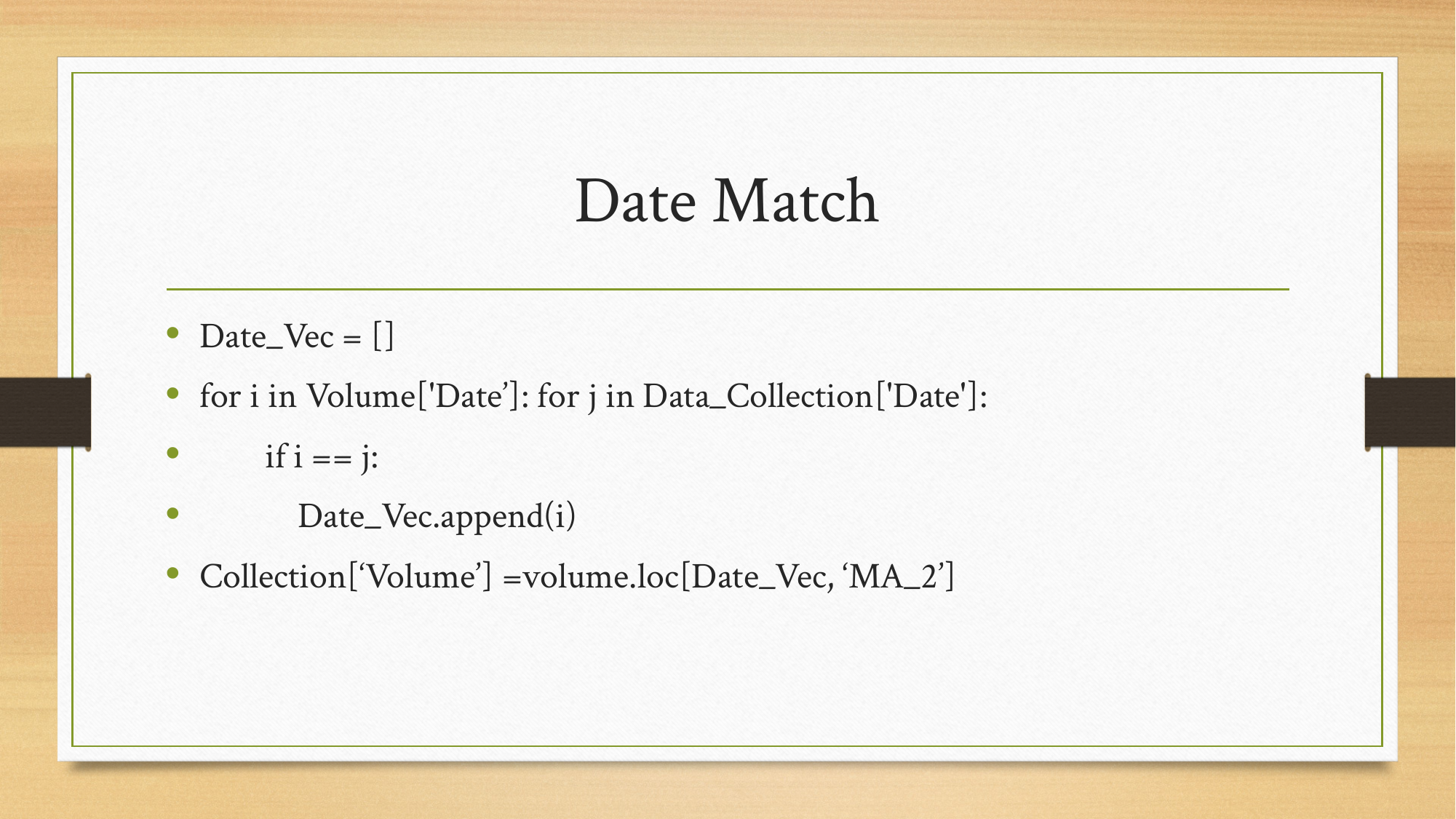

# Date Match
Date_Vec = []
for i in Volume['Date’]: for j in Data_Collection['Date']:
        if i == j:
            Date_Vec.append(i)
Collection[‘Volume’] =volume.loc[Date_Vec, ‘MA_2’]